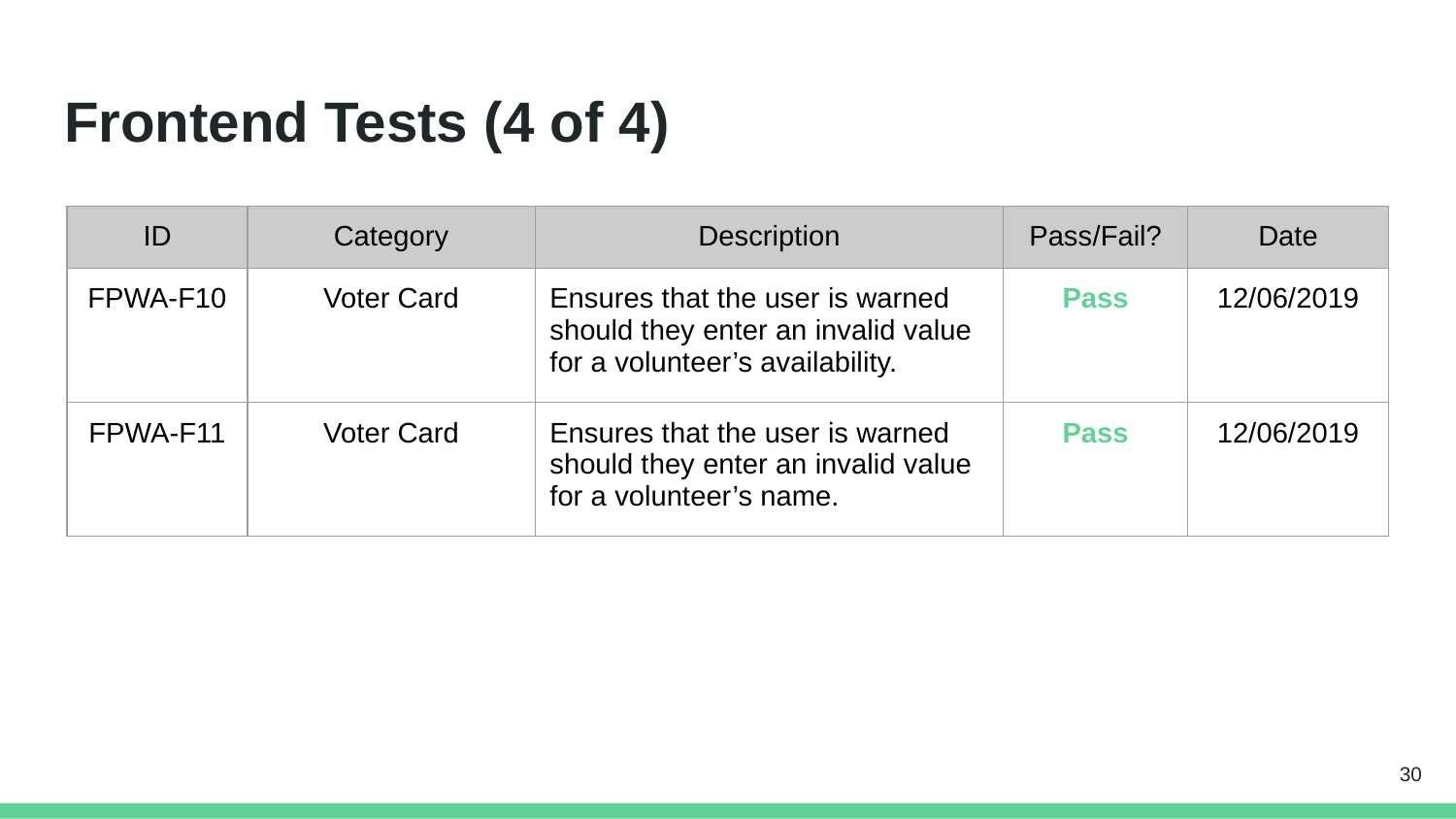

# Frontend Tests (4 of 4)
| ID | Category | Description | Pass/Fail? | Date |
| --- | --- | --- | --- | --- |
| FPWA-F10 | Voter Card | Ensures that the user is warned should they enter an invalid value for a volunteer’s availability. | Pass | 12/06/2019 |
| FPWA-F11 | Voter Card | Ensures that the user is warned should they enter an invalid value for a volunteer’s name. | Pass | 12/06/2019 |
30